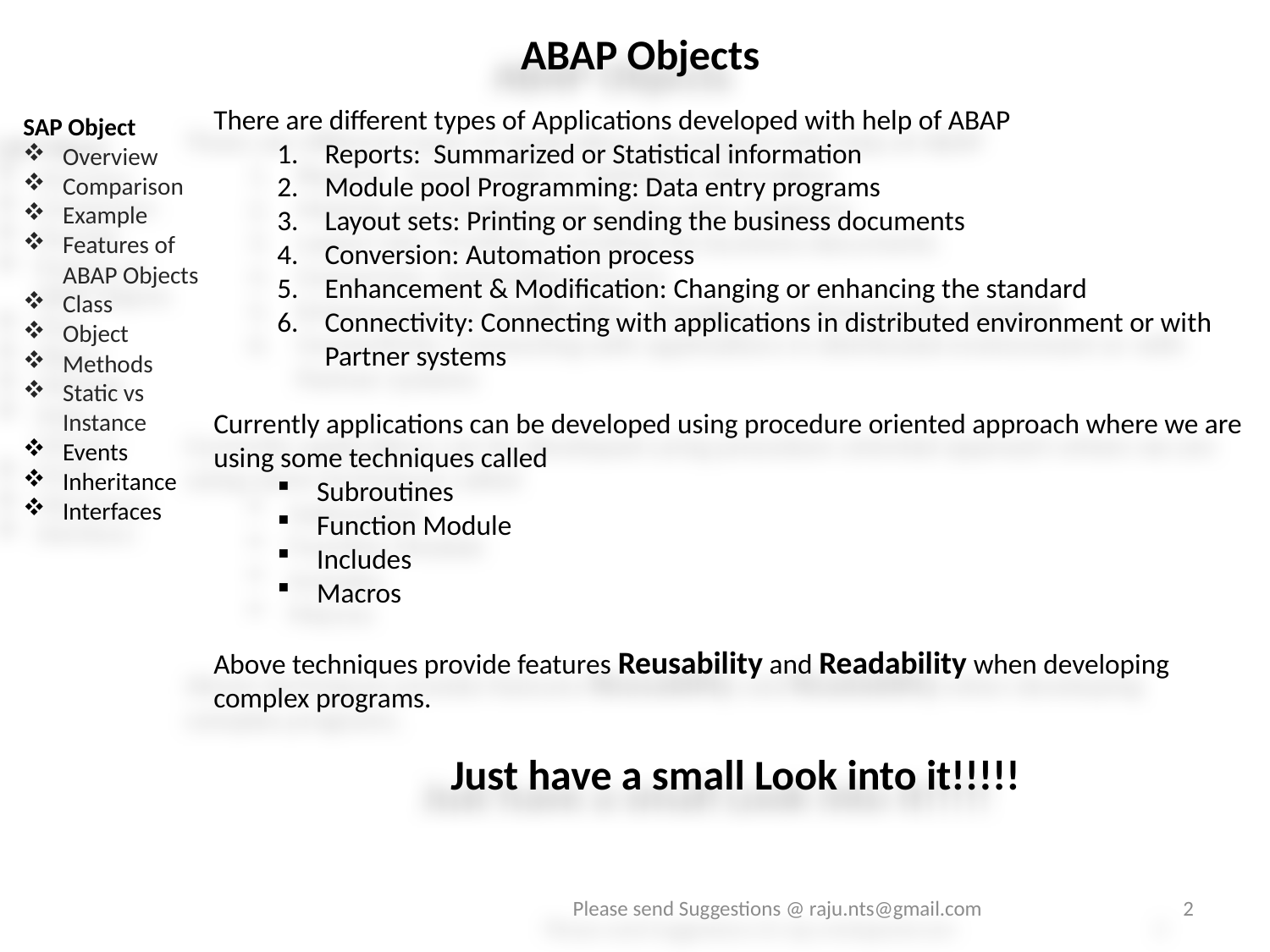

ABAP Objects
There are different types of Applications developed with help of ABAP
Reports:  Summarized or Statistical information
Module pool Programming: Data entry programs
Layout sets: Printing or sending the business documents
Conversion: Automation process
Enhancement & Modification: Changing or enhancing the standard
Connectivity: Connecting with applications in distributed environment or with Partner systems

Currently applications can be developed using procedure oriented approach where we are using some techniques called
Subroutines
Function Module
Includes
Macros

Above techniques provide features Reusability and Readability when developing complex programs.

Just have a small Look into it!!!!!
SAP Object
Overview
Comparison
Example
Features of ABAP Objects
Class
Object
Methods
Static vs Instance
Events
Inheritance
Interfaces

Please send Suggestions @ raju.nts@gmail.com
2